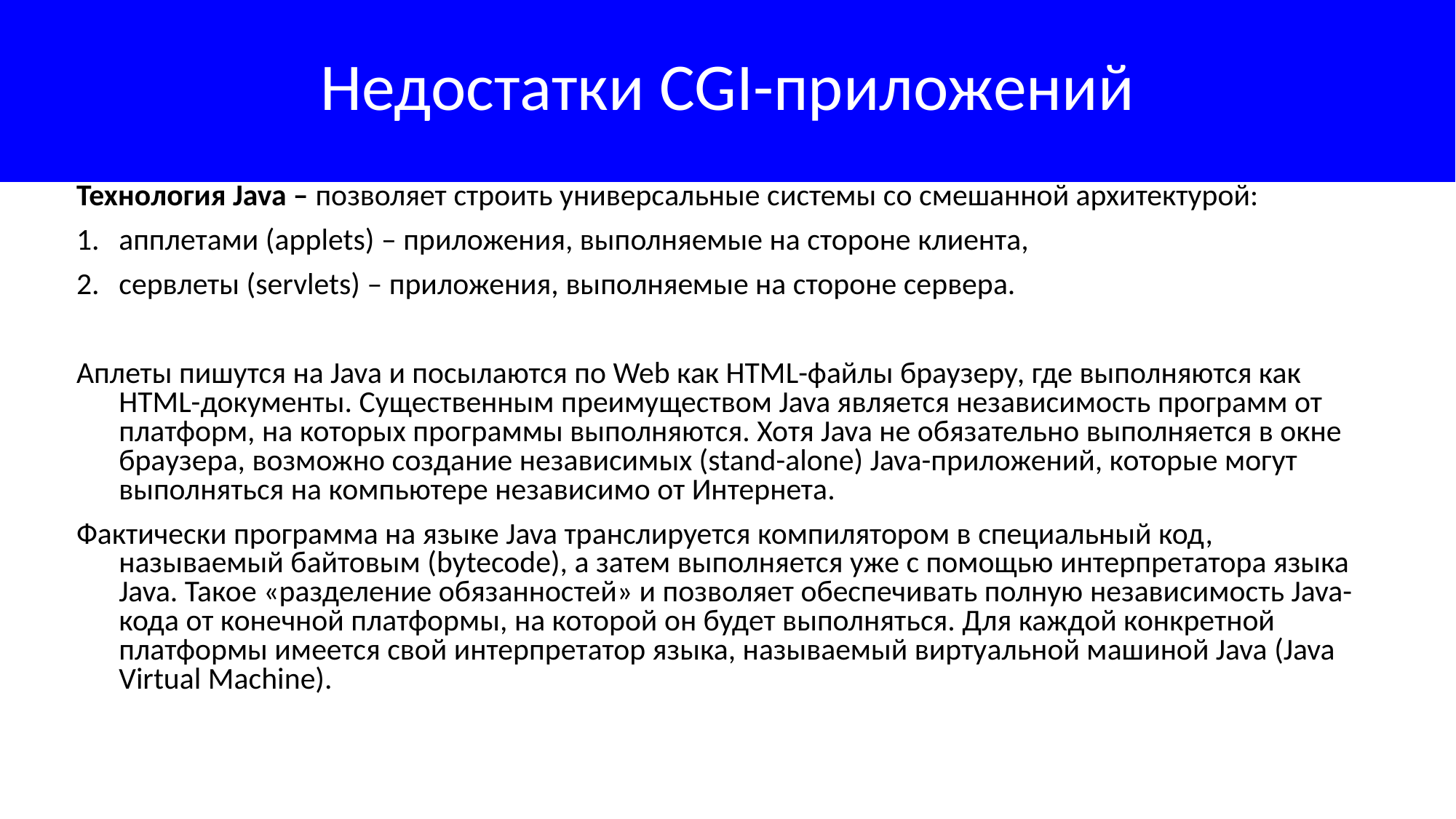

Недостатки CGI-приложений
Технология Java – позволяет строить универсальные системы со смешанной архитектурой:
апплетами (applets) – приложения, выполняемые на стороне клиента,
сервлеты (servlets) – приложения, выполняемые на стороне сервера.

Аплеты пишутся на Java и посылаются по Web как HTML-файлы браузеру, где выполняются как HTML-документы. Существенным преимуществом Java является независимость программ от платформ, на которых программы выполняются. Хотя Java не обязательно выполняется в окне браузера, возможно создание независимых (stand-alone) Java-приложений, которые могут выполняться на компьютере независимо от Интернета.
Фактически программа на языке Java транслируется компилятором в специальный код, называемый байтовым (bytecode), а затем выполняется уже с помощью интерпретатора языка Java. Такое «разделение обязанностей» и позволяет обеспечивать полную независимость Java-кода от конечной платформы, на которой он будет выполняться. Для каждой конкретной платформы имеется свой интерпретатор языка, называемый виртуальной машиной Java (Java Virtual Machine).